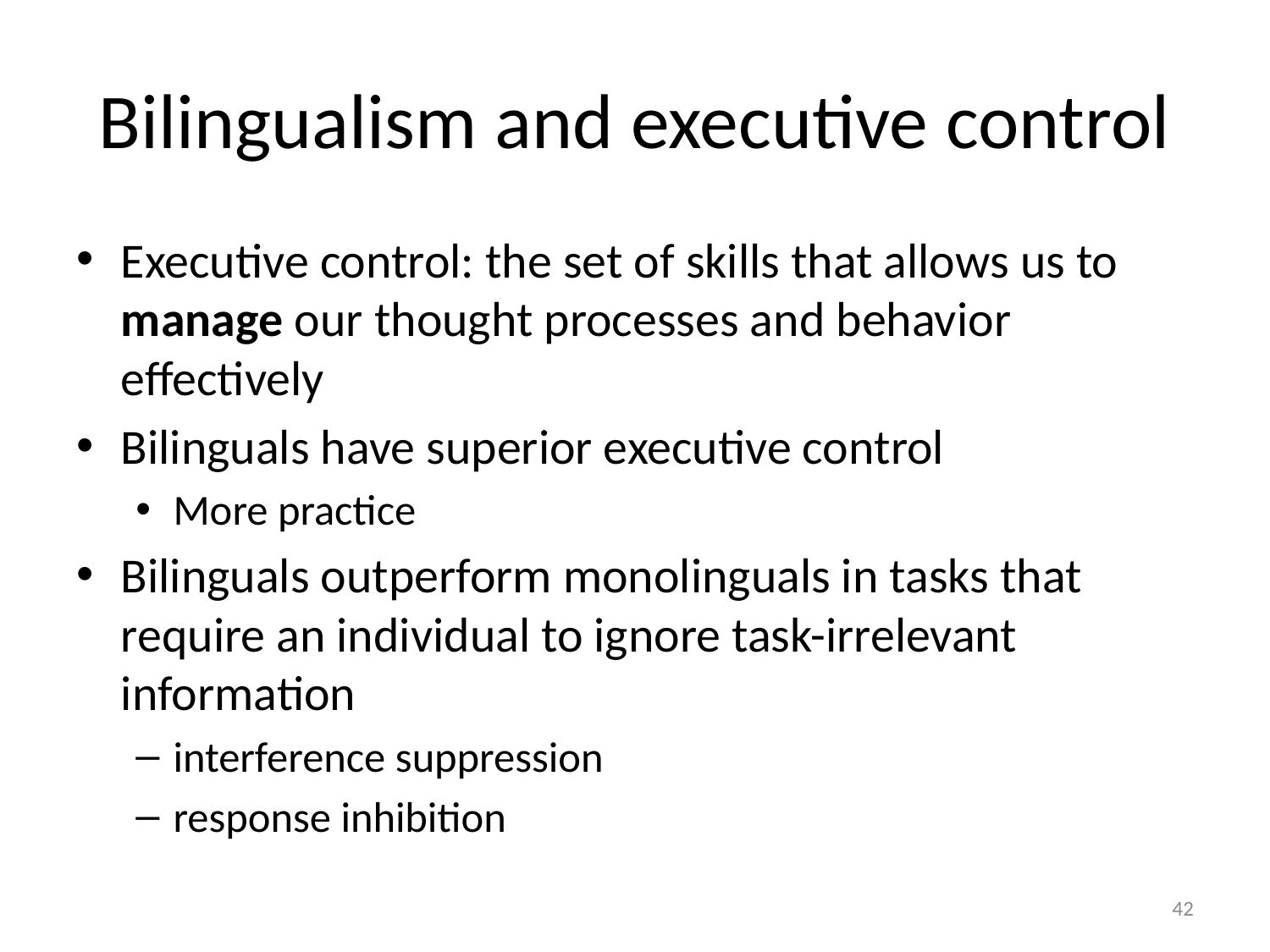

# Bilingualism and executive control
Executive control: the set of skills that allows us to manage our thought processes and behavior effectively
Bilinguals have superior executive control
More practice
Bilinguals outperform monolinguals in tasks that require an individual to ignore task-irrelevant information
interference suppression
response inhibition
42